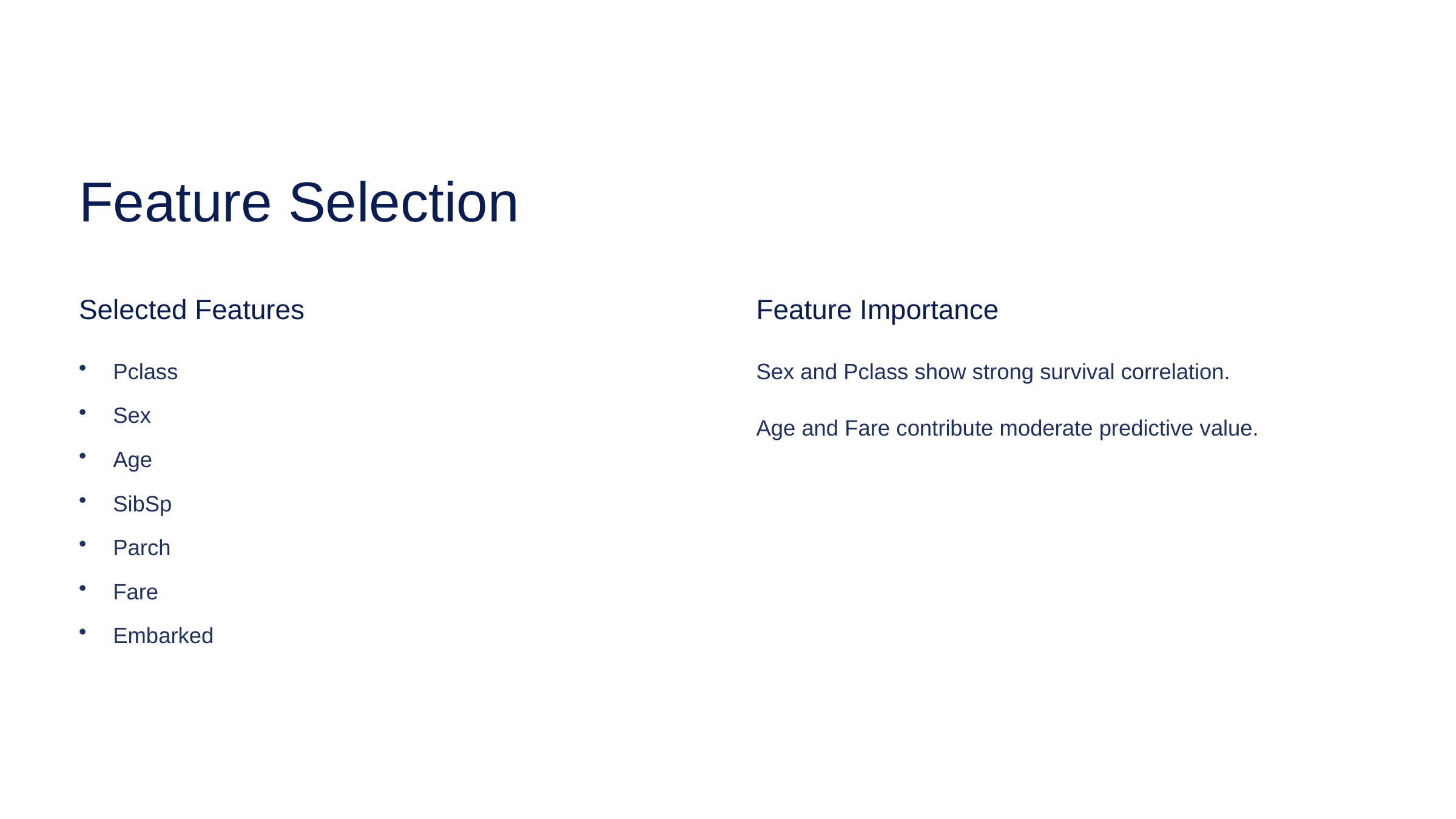

Feature Selection
Selected Features
Feature Importance
Pclass
Sex and Pclass show strong survival correlation.
Sex
Age and Fare contribute moderate predictive value.
Age
SibSp
Parch
Fare
Embarked